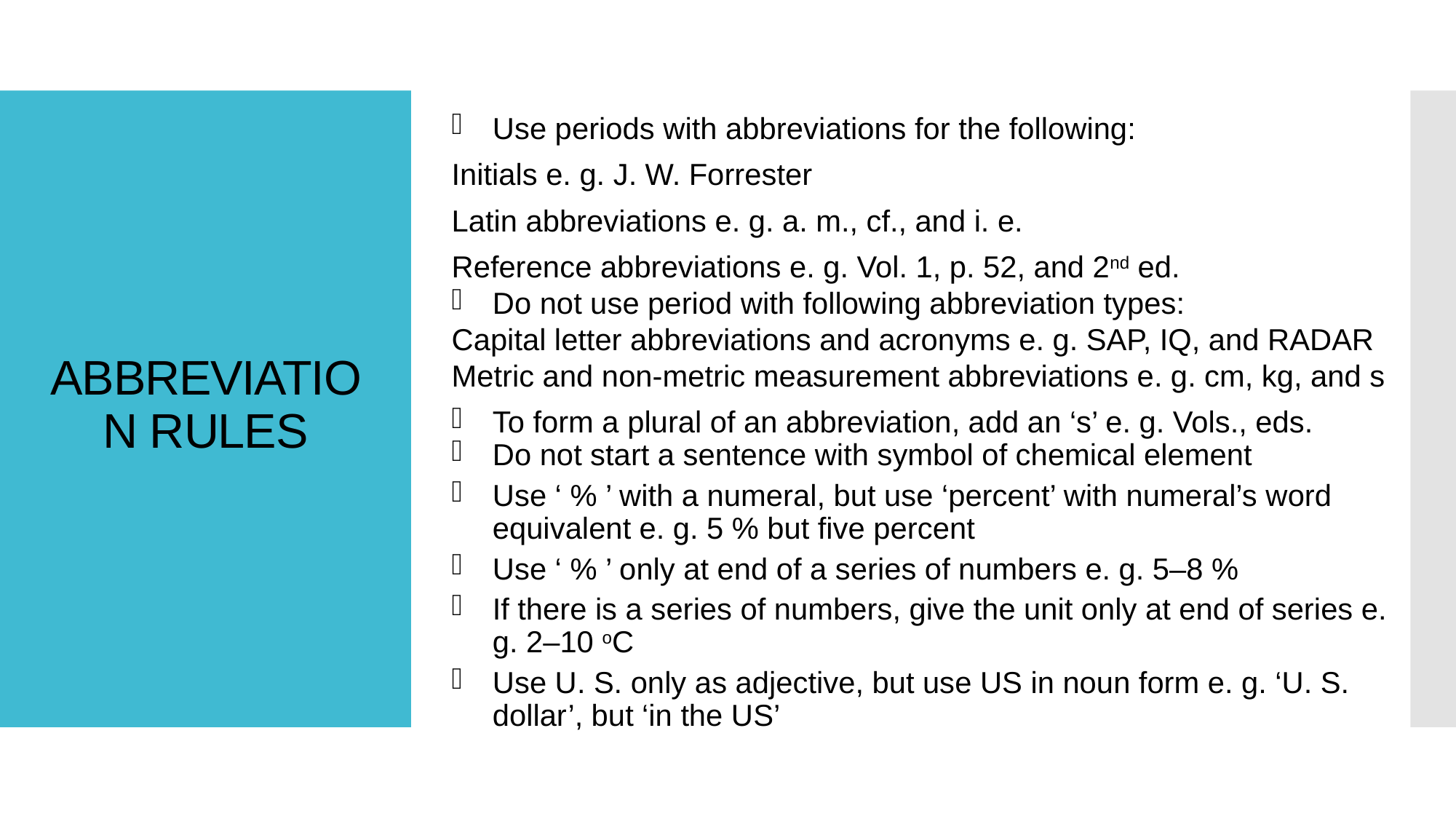

Use periods with abbreviations for the following:
Initials e. g. J. W. Forrester
Latin abbreviations e. g. a. m., cf., and i. e.
Reference abbreviations e. g. Vol. 1, p. 52, and 2nd ed.
Do not use period with following abbreviation types:
Capital letter abbreviations and acronyms e. g. SAP, IQ, and RADAR
Metric and non-metric measurement abbreviations e. g. cm, kg, and s
To form a plural of an abbreviation, add an ‘s’ e. g. Vols., eds.
Do not start a sentence with symbol of chemical element
Use ‘ % ’ with a numeral, but use ‘percent’ with numeral’s word equivalent e. g. 5 % but five percent
Use ‘ % ’ only at end of a series of numbers e. g. 5–8 %
If there is a series of numbers, give the unit only at end of series e. g. 2–10 oC
Use U. S. only as adjective, but use US in noun form e. g. ‘U. S. dollar’, but ‘in the US’
# ABBREVIATION RULES